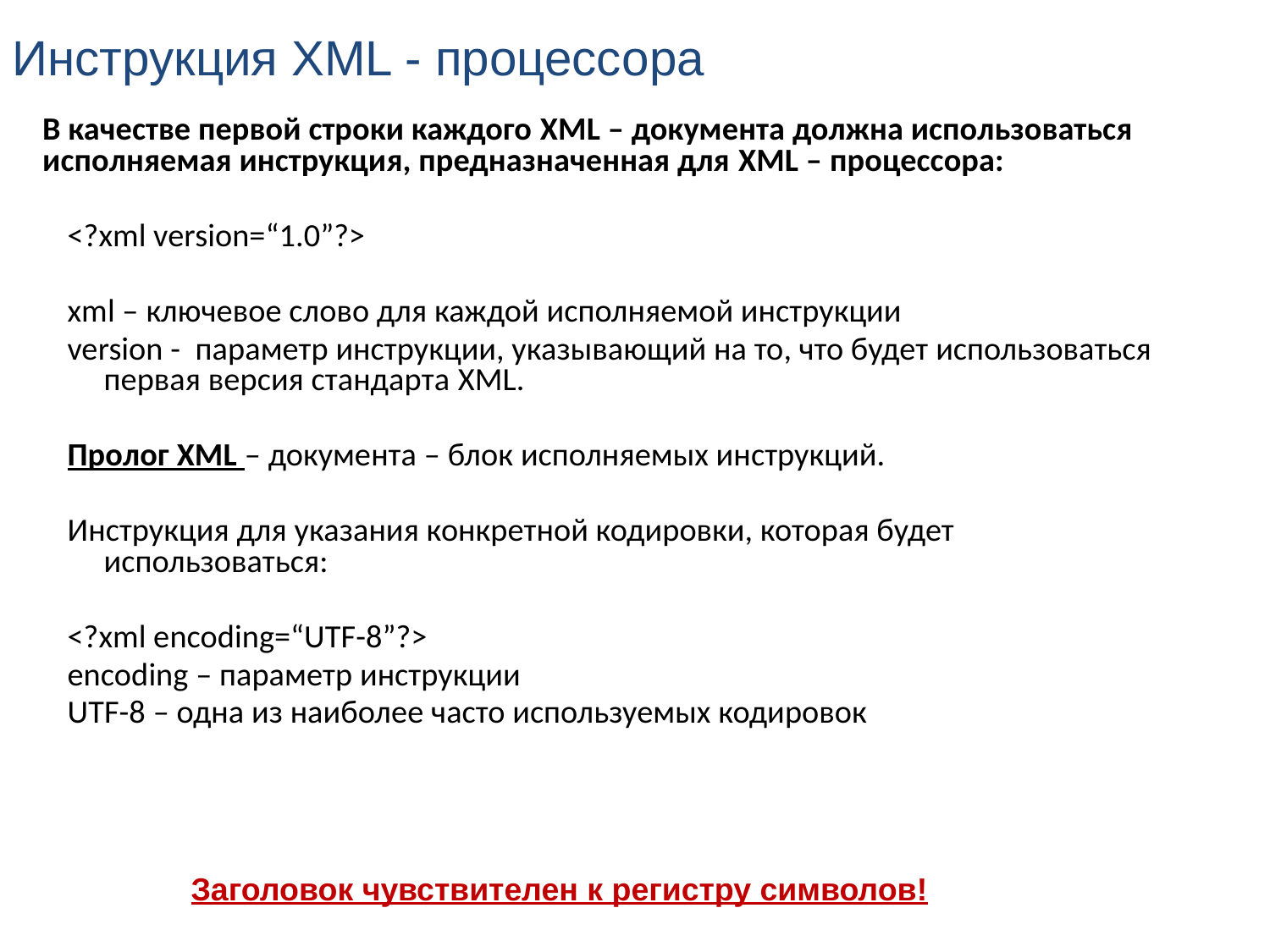

Инструкция XML - процессора
В качестве первой строки каждого XML – документа должна использоваться исполняемая инструкция, предназначенная для XML – процессора:

<?xml version=“1.0”?>

xml – ключевое слово для каждой исполняемой инструкции
version -  параметр инструкции, указывающий на то, что будет использоваться первая версия стандарта XML.

Пролог XML – документа – блок исполняемых инструкций.

Инструкция для указания конкретной кодировки, которая будет использоваться:

<?xml encoding=“UTF-8”?>
encoding – параметр инструкции
UTF-8 – одна из наиболее часто используемых кодировок
Заголовок чувствителен к регистру символов!